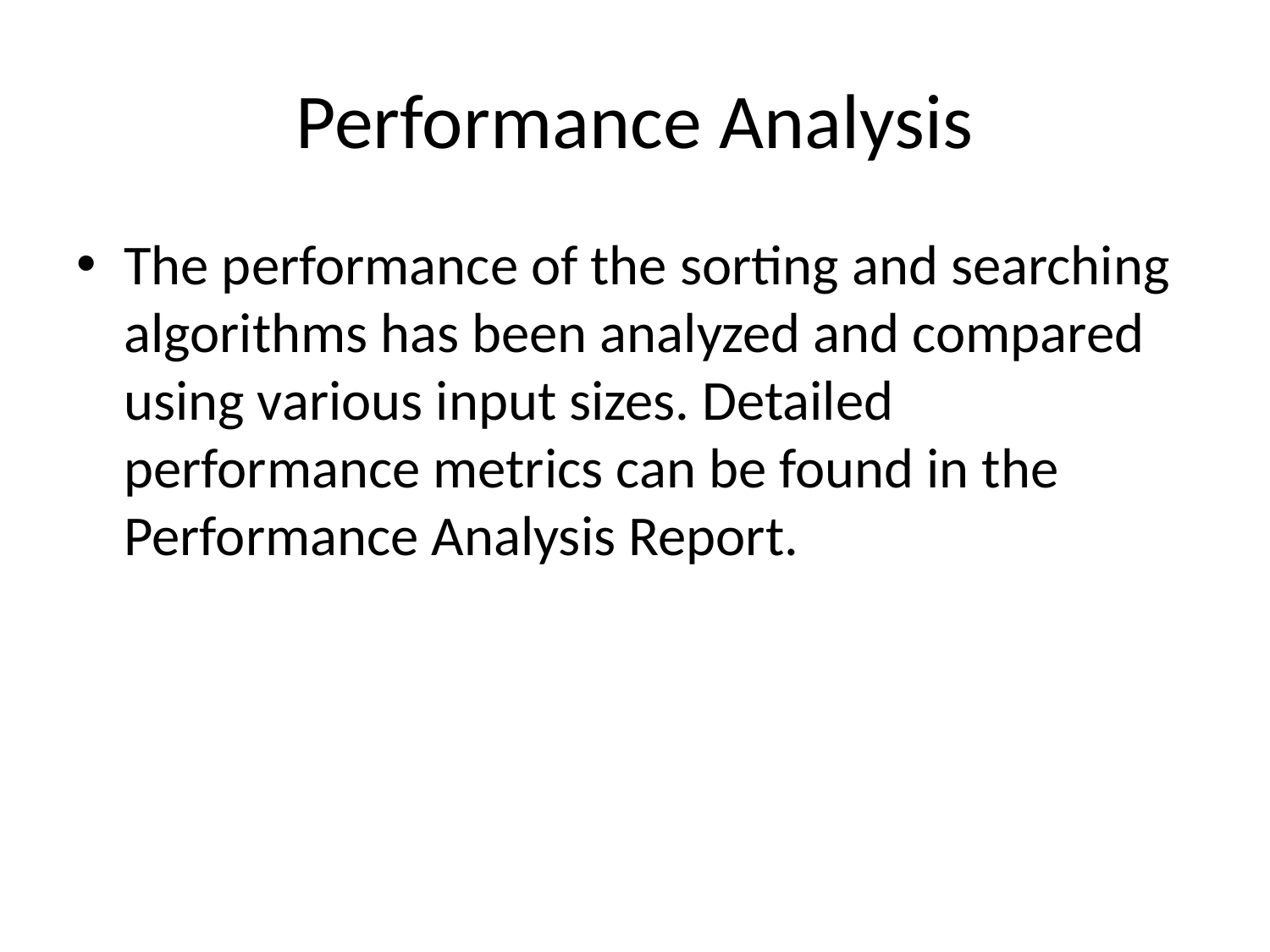

# Performance Analysis
The performance of the sorting and searching algorithms has been analyzed and compared using various input sizes. Detailed performance metrics can be found in the Performance Analysis Report.